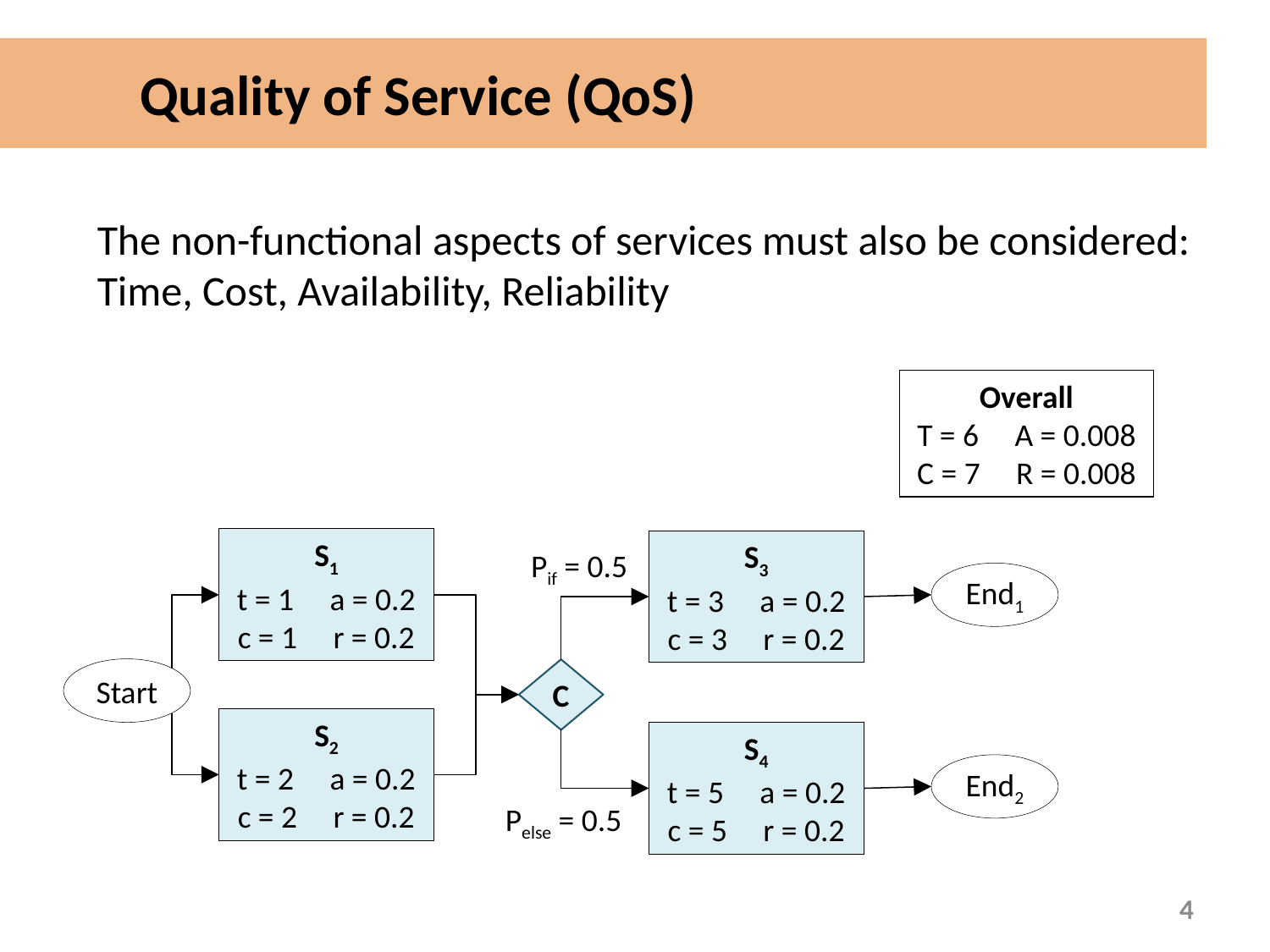

# Quality of Service (QoS)
The non-functional aspects of services must also be considered: Time, Cost, Availability, Reliability
Overall
T = 6     A = 0.008
C = 7     R = 0.008
S1
t = 1     a = 0.2
c = 1     r = 0.2
S3
t = 3     a = 0.2
c = 3     r = 0.2
Pif = 0.5
End1
Start
C
S2
t = 2     a = 0.2
c = 2     r = 0.2
S4
t = 5     a = 0.2
c = 5     r = 0.2
End2
Pelse = 0.5
4